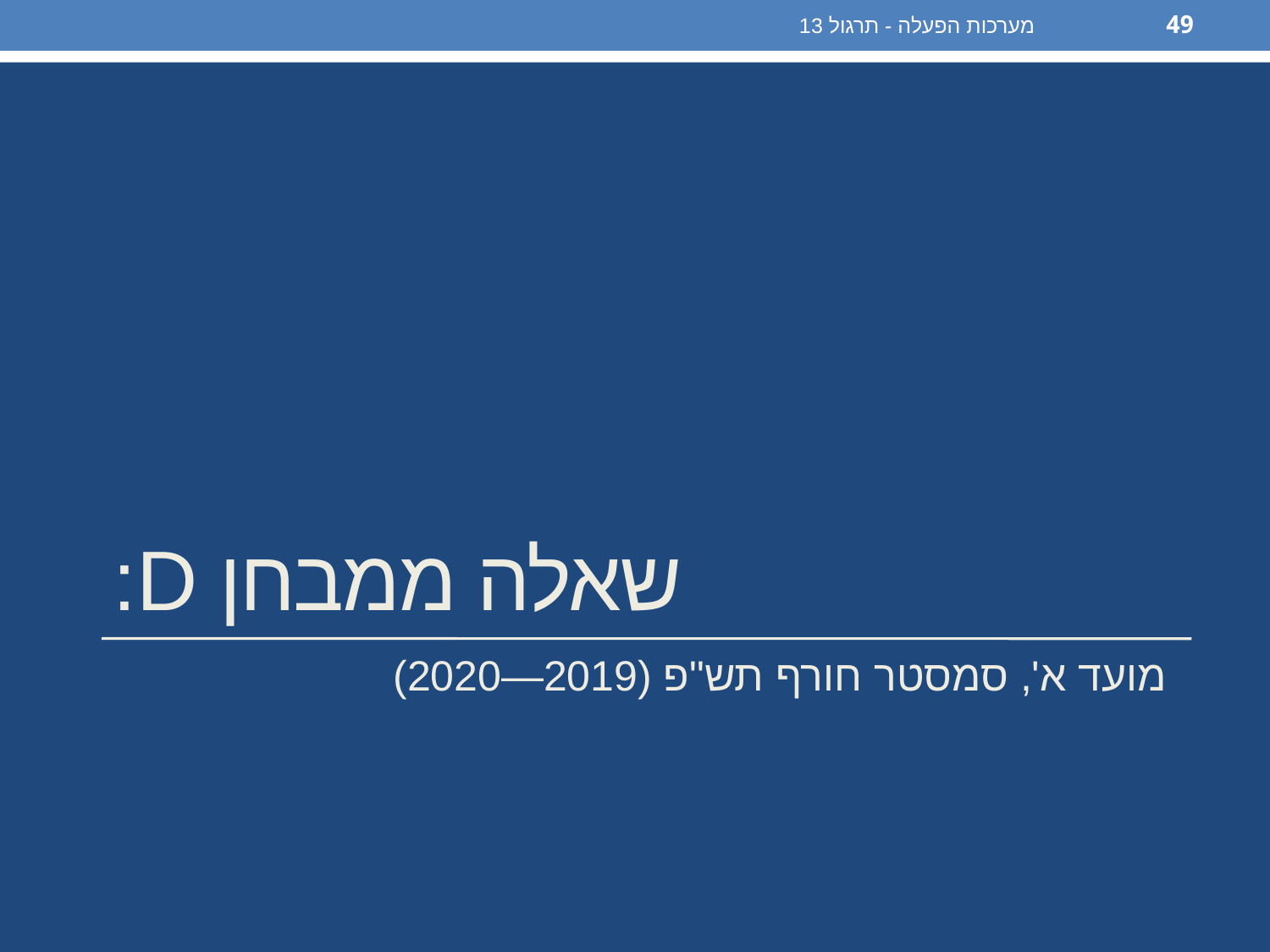

מערכות הפעלה - תרגול 13
49
# שאלה ממבחן D:
מועד א', סמסטר חורף תש"פ (2019—2020)